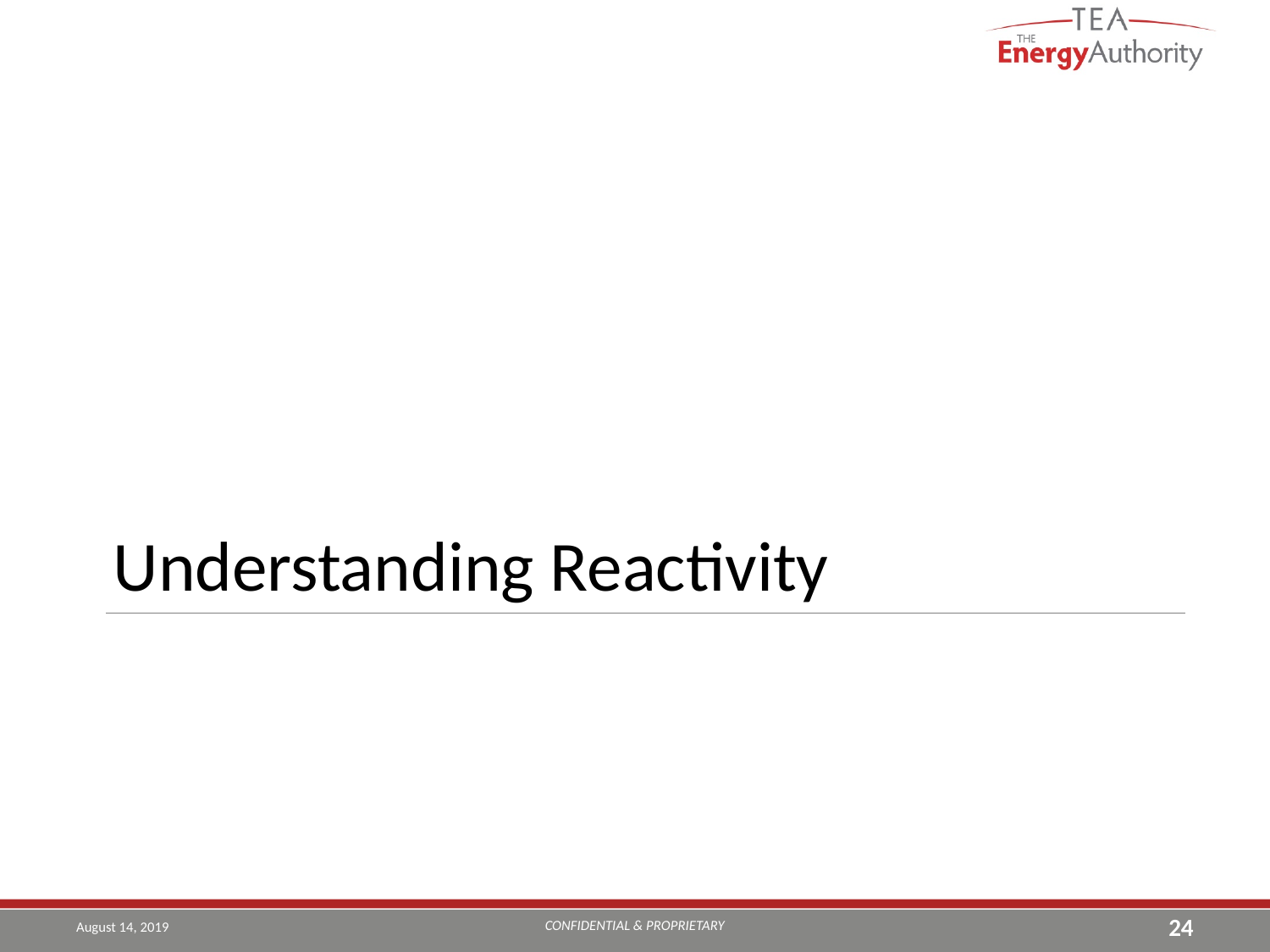

Understanding Reactivity
#
CONFIDENTIAL & PROPRIETARY
August 14, 2019
24